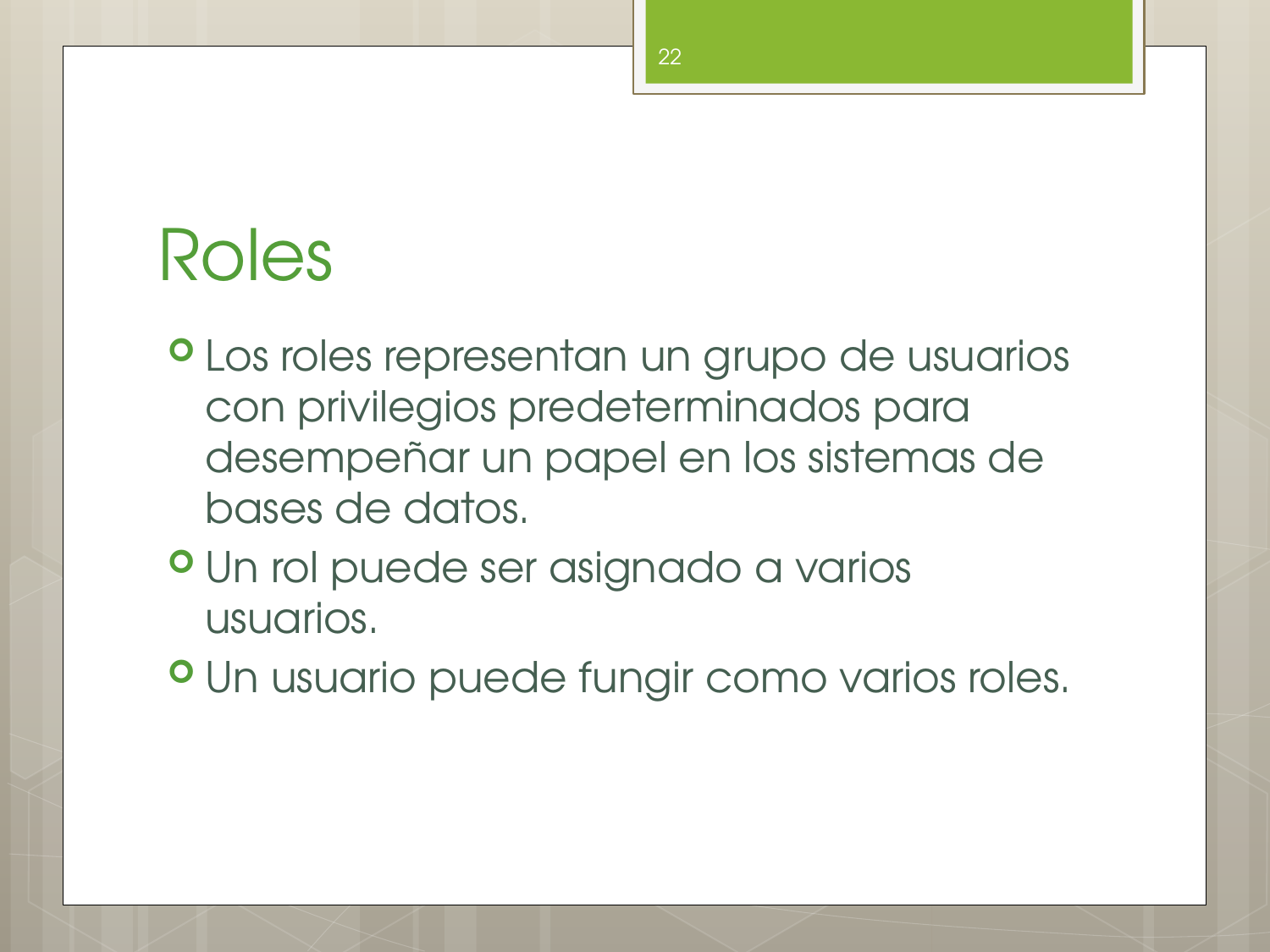

22
# Roles
Los roles representan un grupo de usuarios con privilegios predeterminados para desempeñar un papel en los sistemas de bases de datos.
Un rol puede ser asignado a varios usuarios.
Un usuario puede fungir como varios roles.